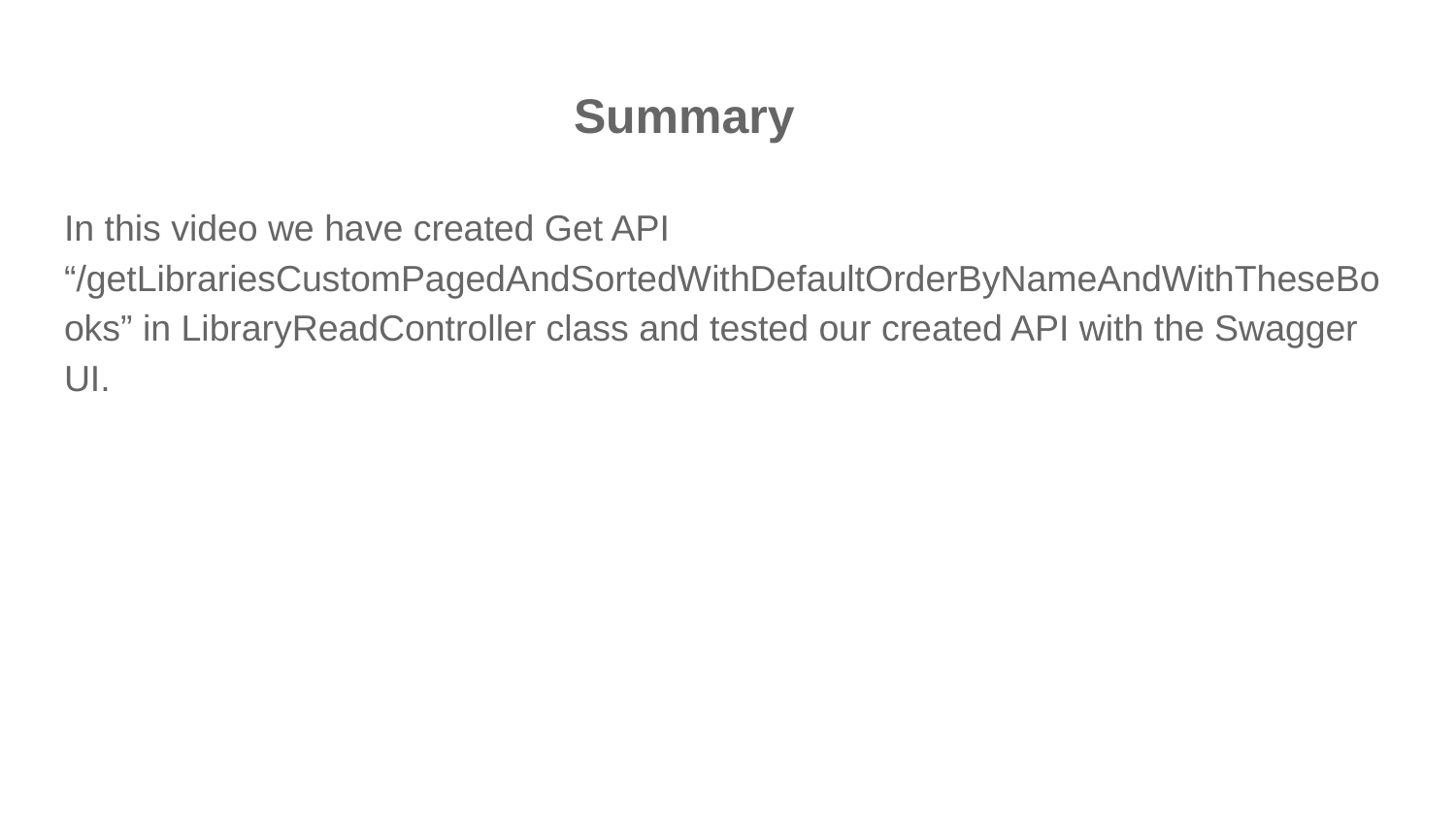

# Summary
In this video we have created Get API “/getLibrariesCustomPagedAndSortedWithDefaultOrderByNameAndWithTheseBooks” in LibraryReadController class and tested our created API with the Swagger UI.